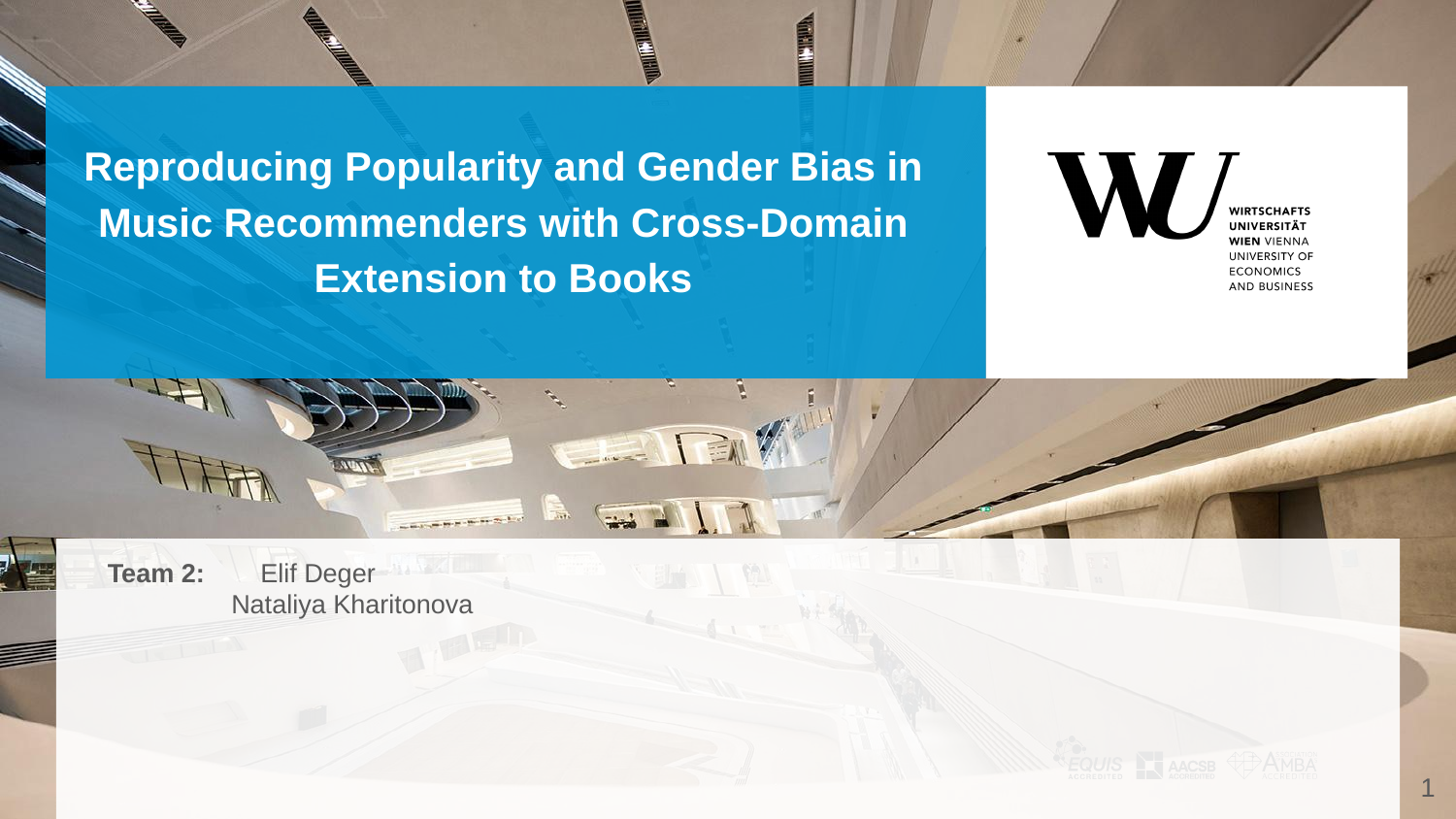

# Reproducing Popularity and Gender Bias in Music Recommenders with Cross-Domain Extension to Books

Team 2:	 Elif Deger
                 Nataliya Kharitonova
1